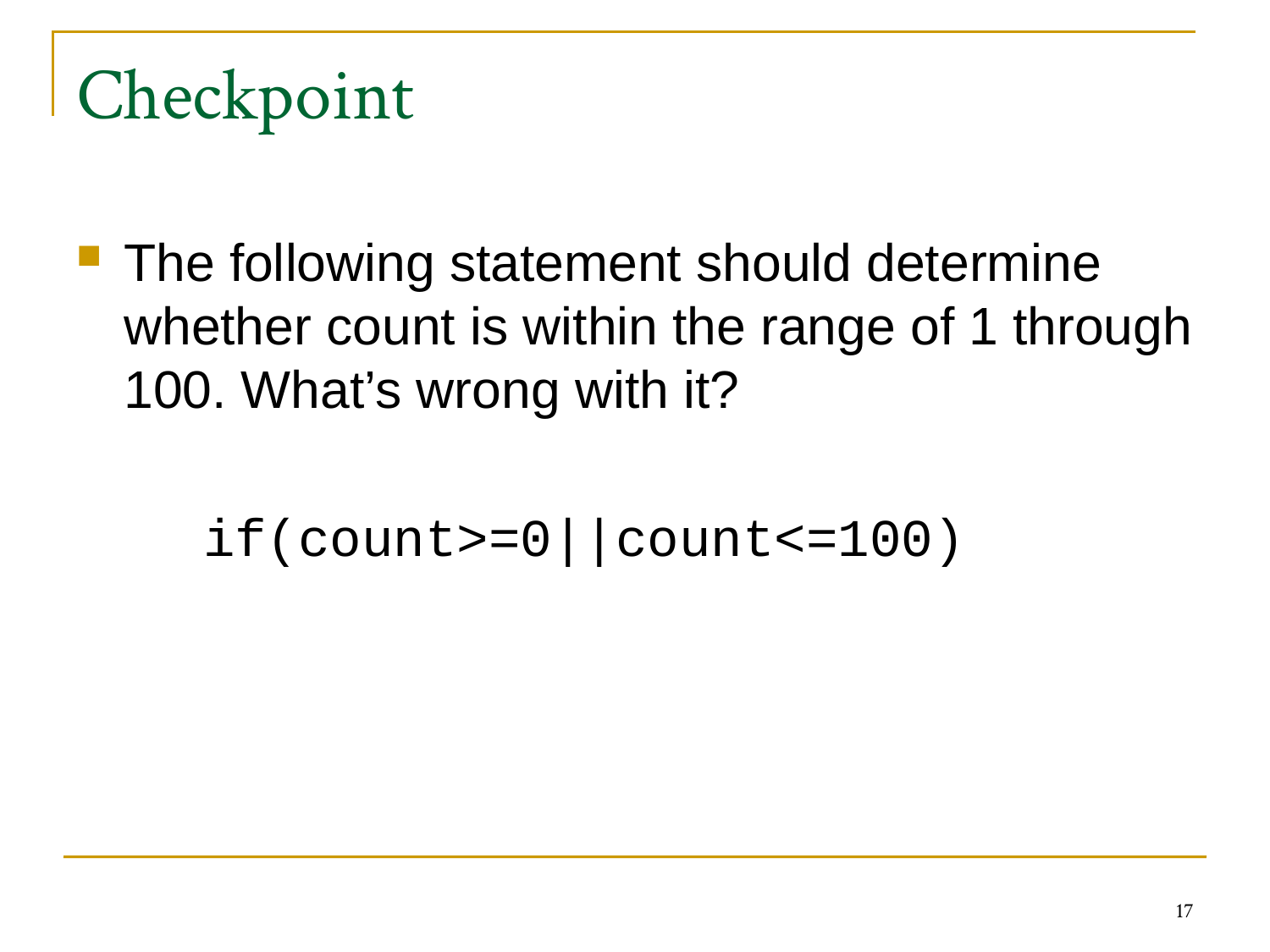

# Checkpoint
The following statement should determine whether count is within the range of 1 through 100. What’s wrong with it?

	if(count>=0||count<=100)
17